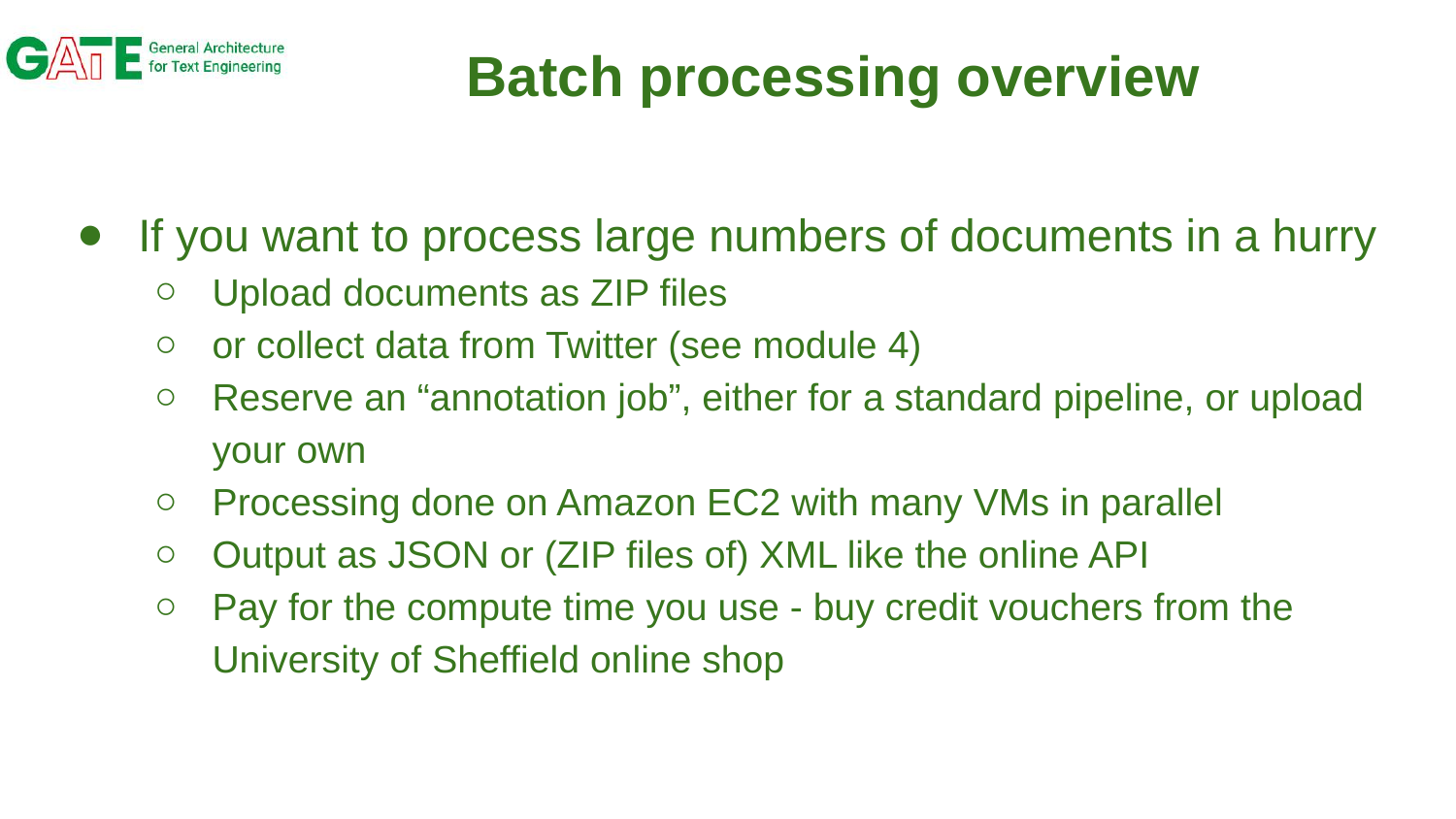

# Batch processing overview
If you want to process large numbers of documents in a hurry
Upload documents as ZIP files
or collect data from Twitter (see module 4)
Reserve an “annotation job”, either for a standard pipeline, or upload your own
Processing done on Amazon EC2 with many VMs in parallel
Output as JSON or (ZIP files of) XML like the online API
Pay for the compute time you use - buy credit vouchers from the University of Sheffield online shop